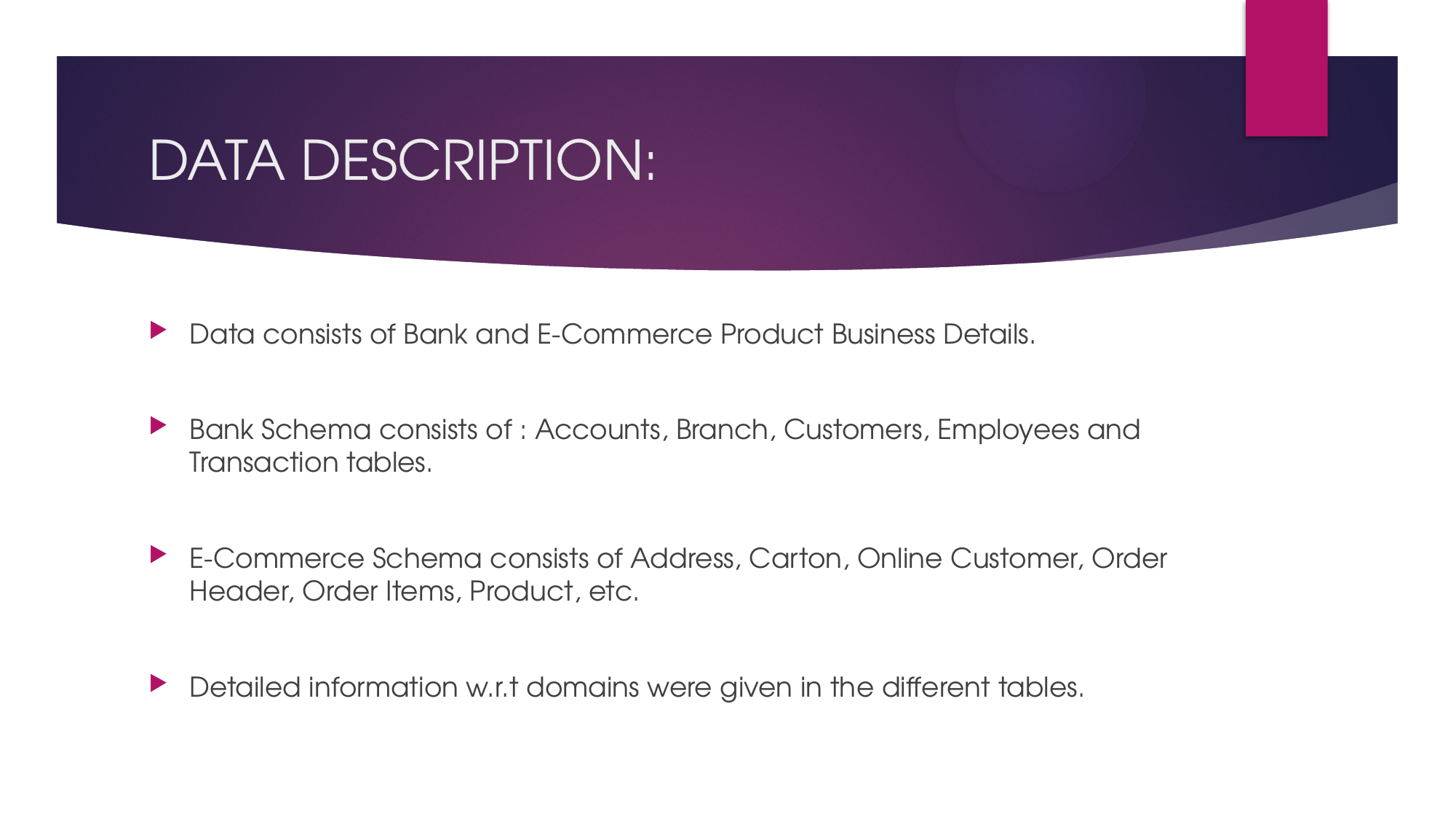

# DATA DESCRIPTION:
Data consists of Bank and E-Commerce Product Business Details.

Bank Schema consists of : Accounts, Branch, Customers, Employees and Transaction tables.

E-Commerce Schema consists of Address, Carton, Online Customer, Order Header, Order Items, Product, etc.

Detailed information w.r.t domains were given in the different tables.